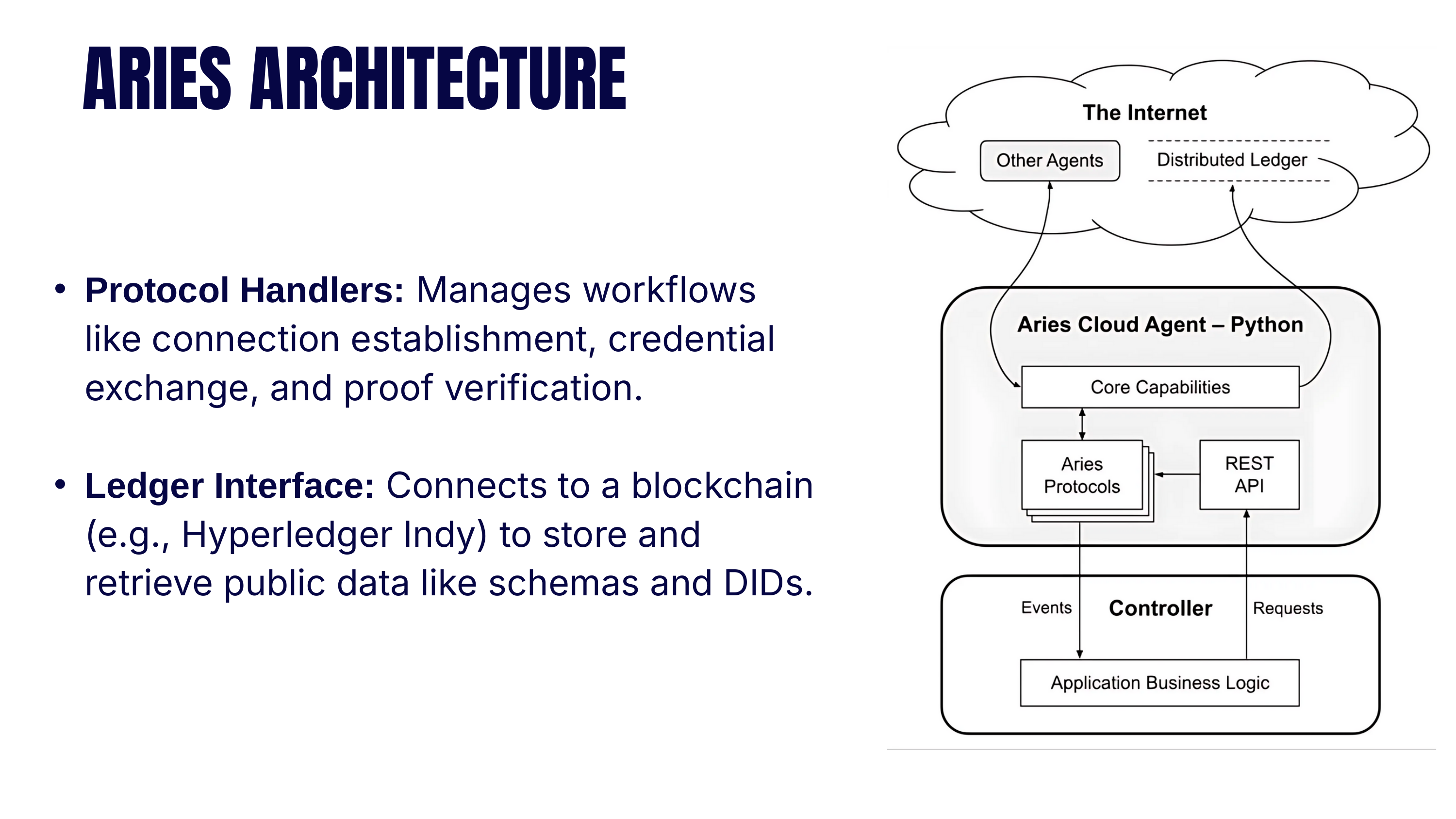

ARIES ARCHITECTURE
Protocol Handlers: Manages workflows like connection establishment, credential exchange, and proof verification.

Ledger Interface: Connects to a blockchain (e.g., Hyperledger Indy) to store and retrieve public data like schemas and DIDs.